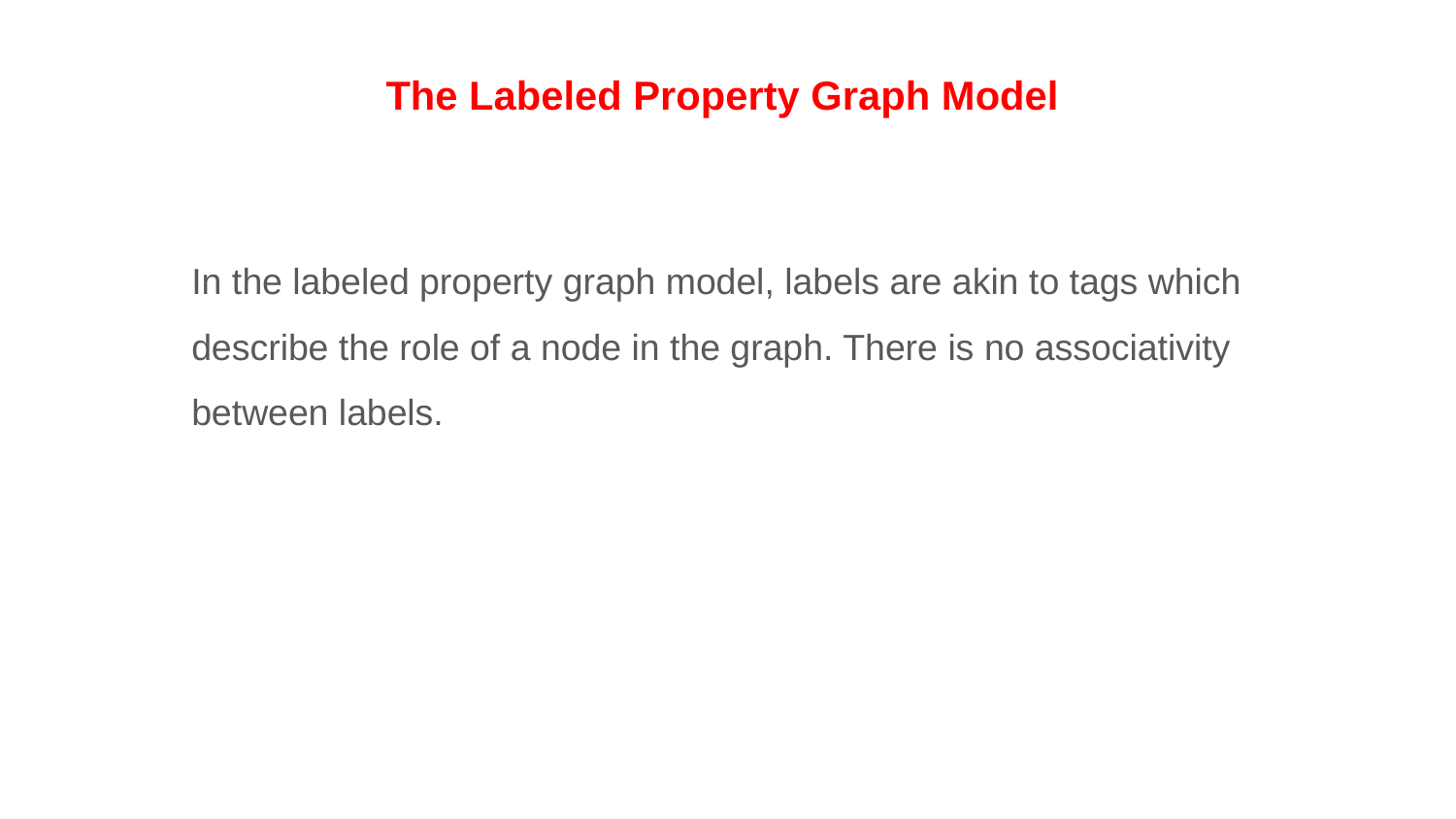

The Labeled Property Graph Model
In the labeled property graph model, labels are akin to tags which describe the role of a node in the graph. There is no associativity between labels.